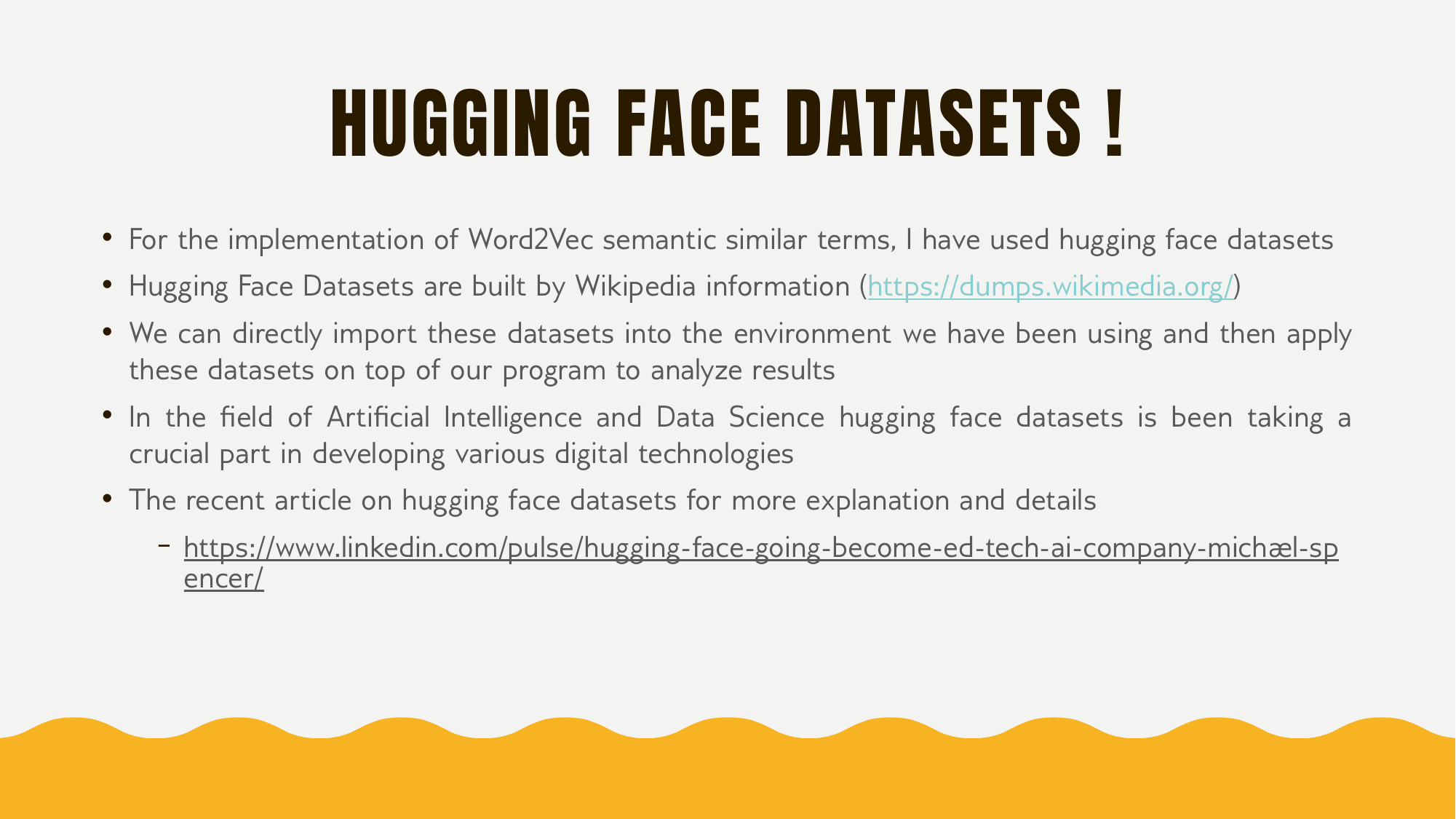

# Hugging Face Datasets !
For the implementation of Word2Vec semantic similar terms, I have used hugging face datasets
Hugging Face Datasets are built by Wikipedia information (https://dumps.wikimedia.org/)
We can directly import these datasets into the environment we have been using and then apply these datasets on top of our program to analyze results
In the field of Artificial Intelligence and Data Science hugging face datasets is been taking a crucial part in developing various digital technologies
The recent article on hugging face datasets for more explanation and details
https://www.linkedin.com/pulse/hugging-face-going-become-ed-tech-ai-company-michael-spencer/